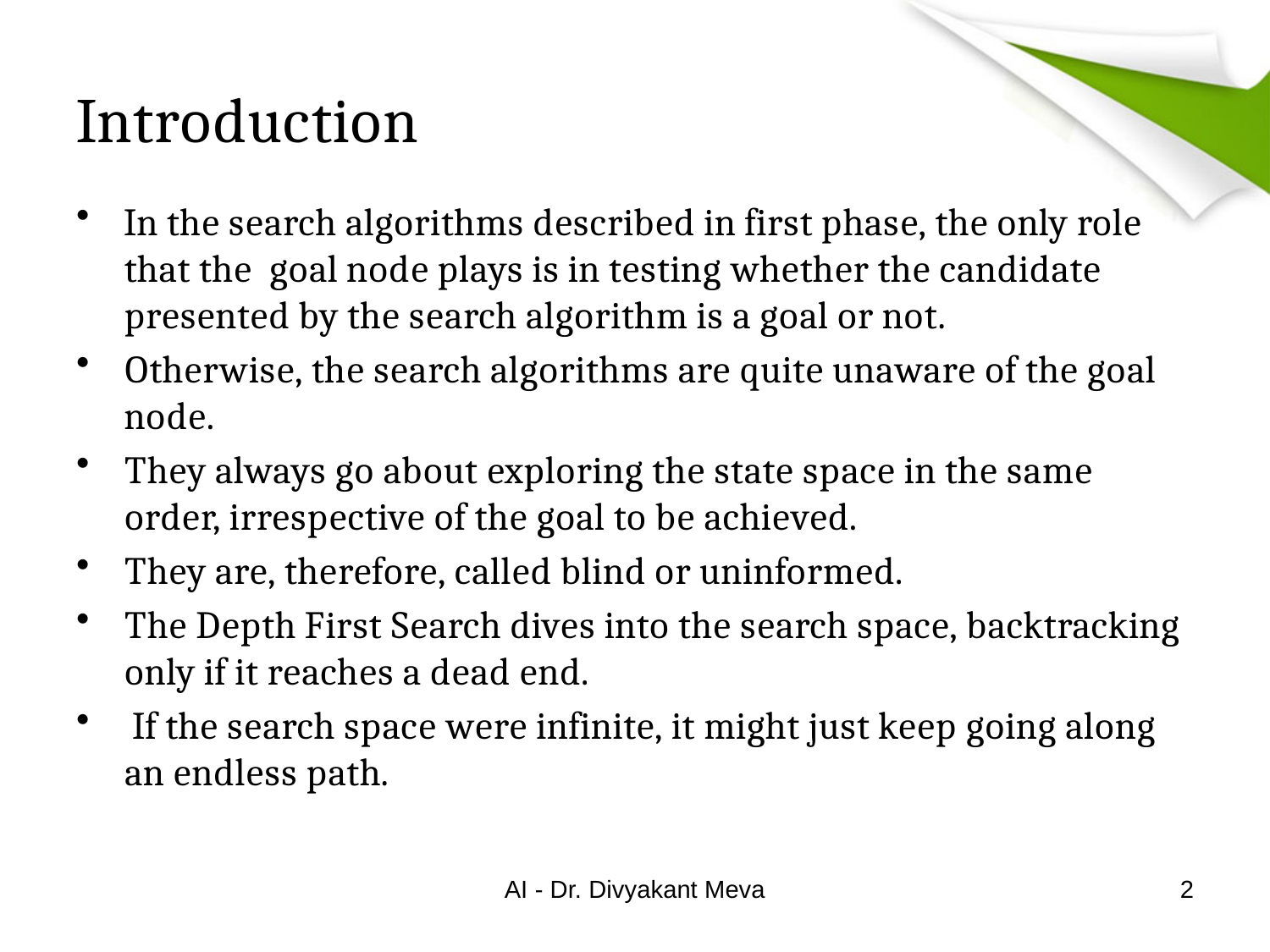

# Introduction
In the search algorithms described in first phase, the only role that the  goal node plays is in testing whether the candidate presented by the search algorithm is a goal or not.
Otherwise, the search algorithms are quite unaware of the goal node.
They always go about exploring the state space in the same order, irrespective of the goal to be achieved.
They are, therefore, called blind or uninformed.
The Depth First Search dives into the search space, backtracking only if it reaches a dead end.
 If the search space were infinite, it might just keep going along an endless path.
AI - Dr. Divyakant Meva
2